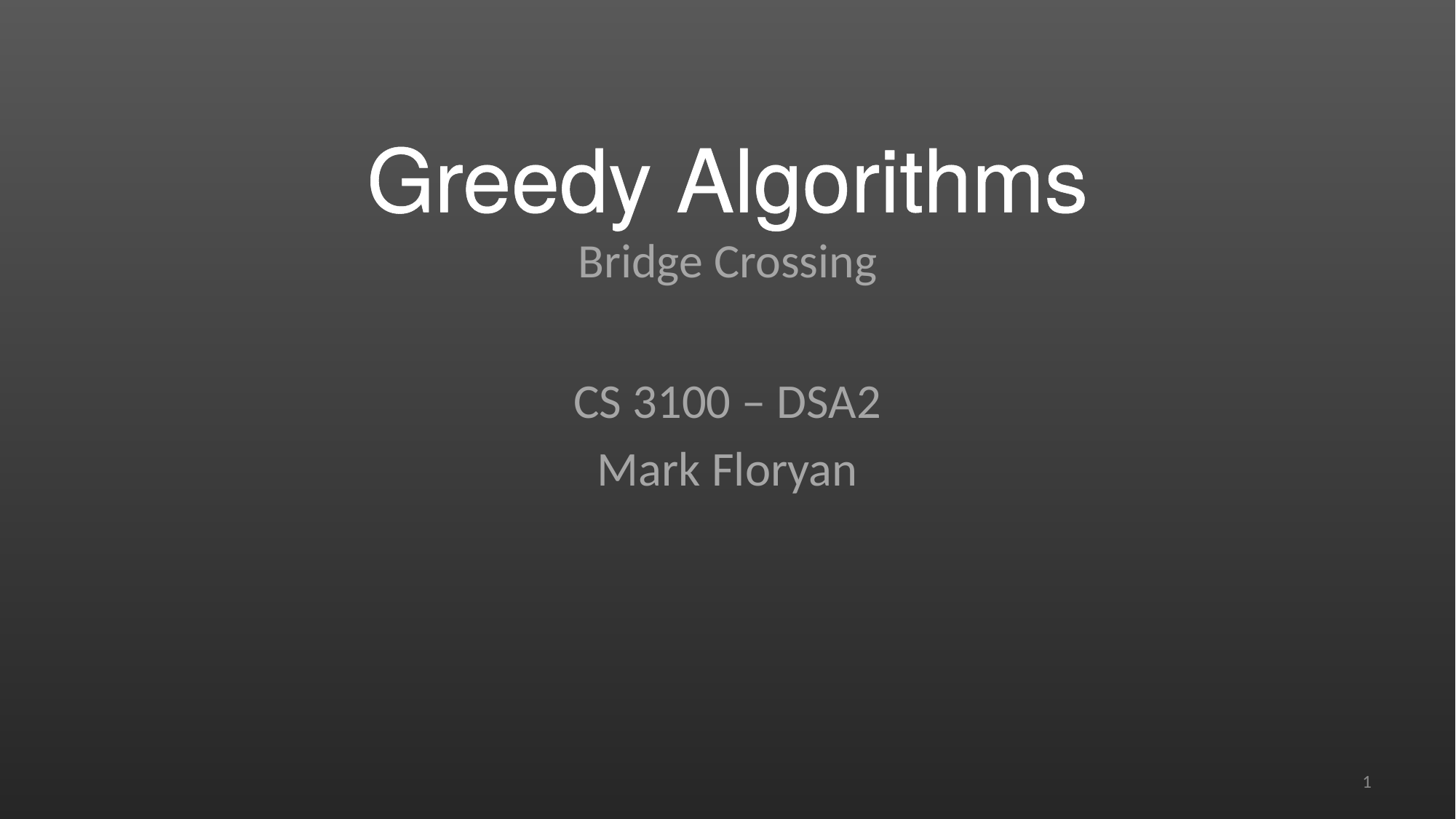

# Greedy Algorithms Bridge Crossing
CS 3100 – DSA2
Mark Floryan
1